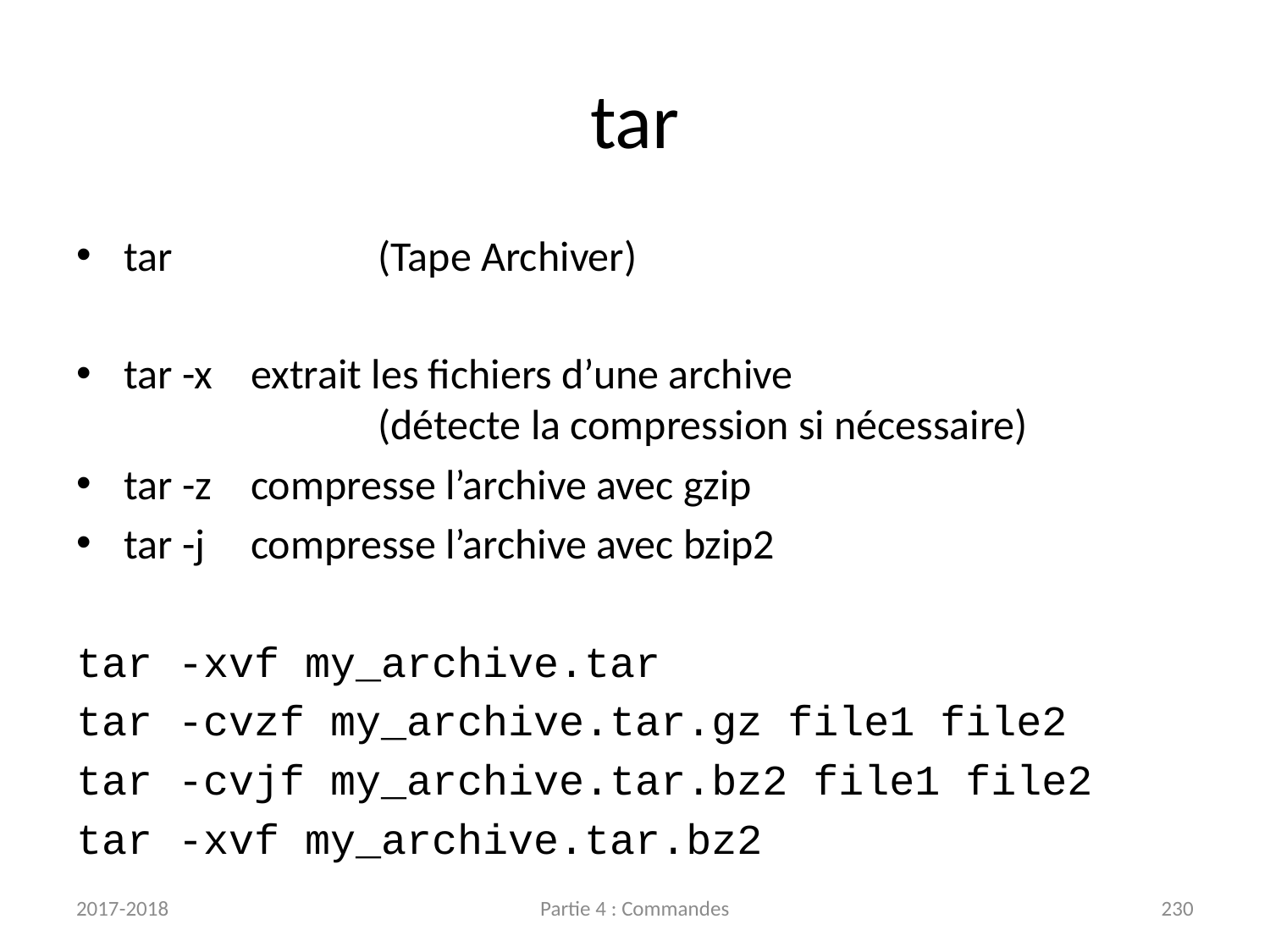

# tar
tar		(Tape Archiver)

tar -x	extrait les fichiers d’une archive
		(détecte la compression si nécessaire)
tar -z	compresse l’archive avec gzip
tar -j	compresse l’archive avec bzip2

tar -xvf my_archive.tar
tar -cvzf my_archive.tar.gz file1 file2
tar -cvjf my_archive.tar.bz2 file1 file2
tar -xvf my_archive.tar.bz2
2017-2018
Partie 4 : Commandes
230